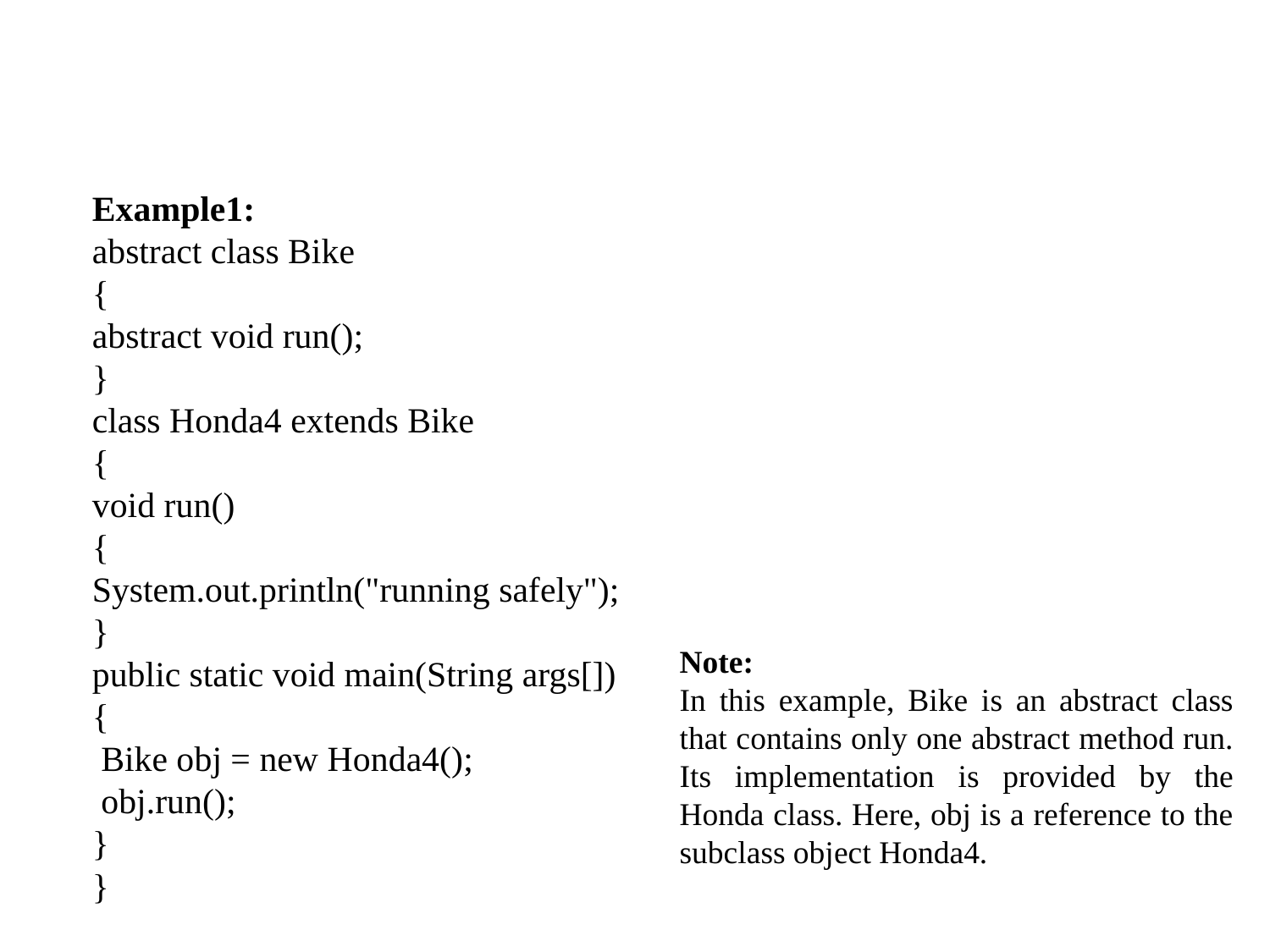

#
Example1:
abstract class Bike
{
abstract void run();
}
class Honda4 extends Bike
{
void run()
{
System.out.println("running safely");
}
public static void main(String args[])
{
 Bike obj = new Honda4();
 obj.run();
}
}

Note:
In this example, Bike is an abstract class that contains only one abstract method run. Its implementation is provided by the Honda class. Here, obj is a reference to the subclass object Honda4.